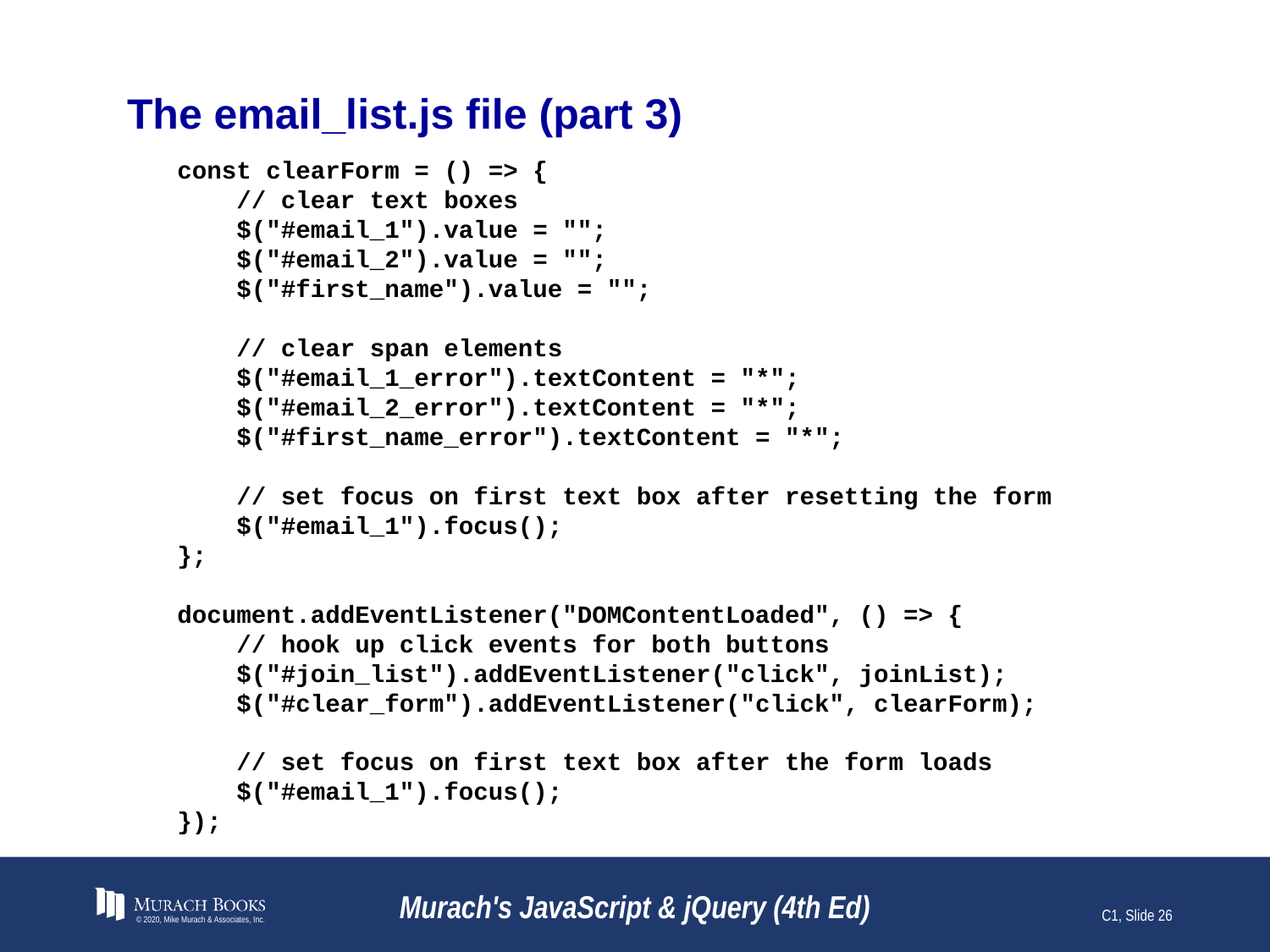

# The email_list.js file (part 3)
const clearForm = () => {
    // clear text boxes
    $("#email_1").value = "";
    $("#email_2").value = "";
    $("#first_name").value = "";

    // clear span elements
    $("#email_1_error").textContent = "*";
    $("#email_2_error").textContent = "*";
    $("#first_name_error").textContent = "*";

    // set focus on first text box after resetting the form
    $("#email_1").focus();
};

document.addEventListener("DOMContentLoaded", () => {
    // hook up click events for both buttons
    $("#join_list").addEventListener("click", joinList);
    $("#clear_form").addEventListener("click", clearForm);

    // set focus on first text box after the form loads
    $("#email_1").focus();
});

© 2020, Mike Murach & Associates, Inc.
Murach's JavaScript & jQuery (4th Ed)

C1, Slide 26